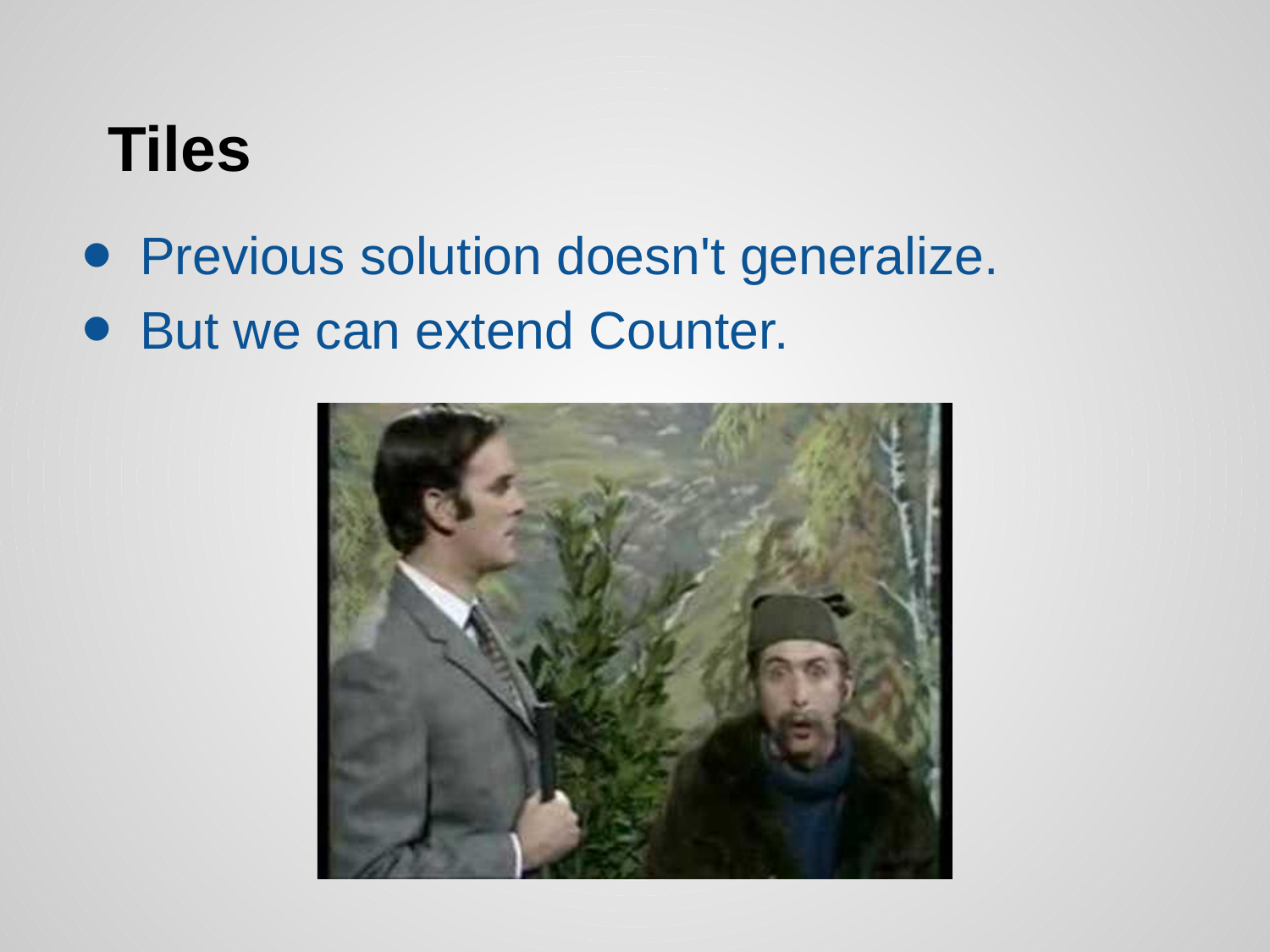

# Tiles
Previous solution doesn't generalize.
But we can extend Counter.